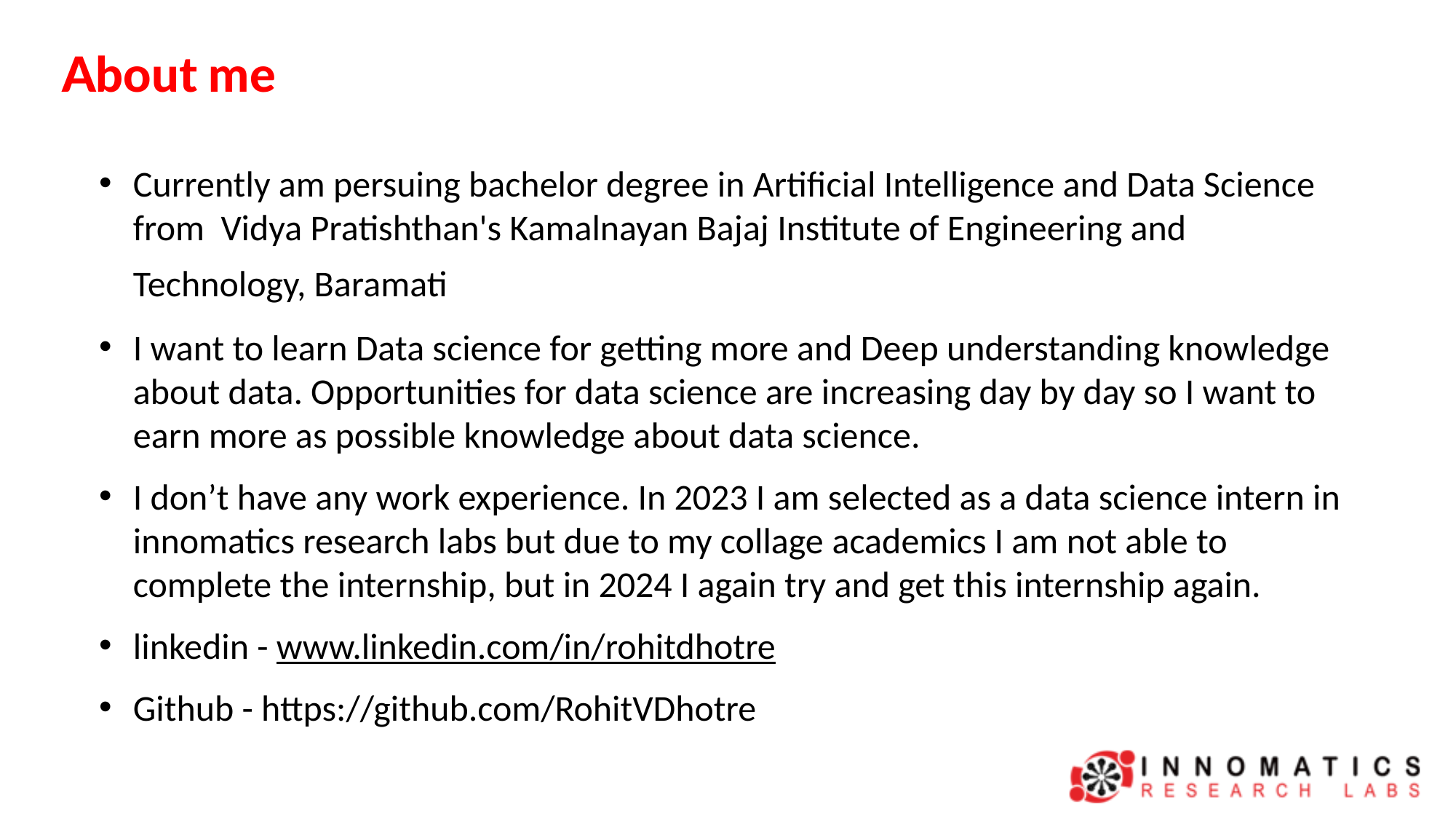

About me
Currently am persuing bachelor degree in Artificial Intelligence and Data Science  from  Vidya Pratishthan's Kamalnayan Bajaj Institute of Engineering and Technology, Baramati.
I want to learn Data science for getting more and Deep understanding knowledge about data. Opportunities for data science are increasing day by day so I want to earn more as possible knowledge about data science.
I don’t have any work experience. In 2023 I am selected as a data science intern in innomatics research labs but due to my collage academics I am not able to complete the internship, but in 2024 I again try and get this internship again.
linkedin - www.linkedin.com/in/rohitdhotre
Github - https://github.com/RohitVDhotre